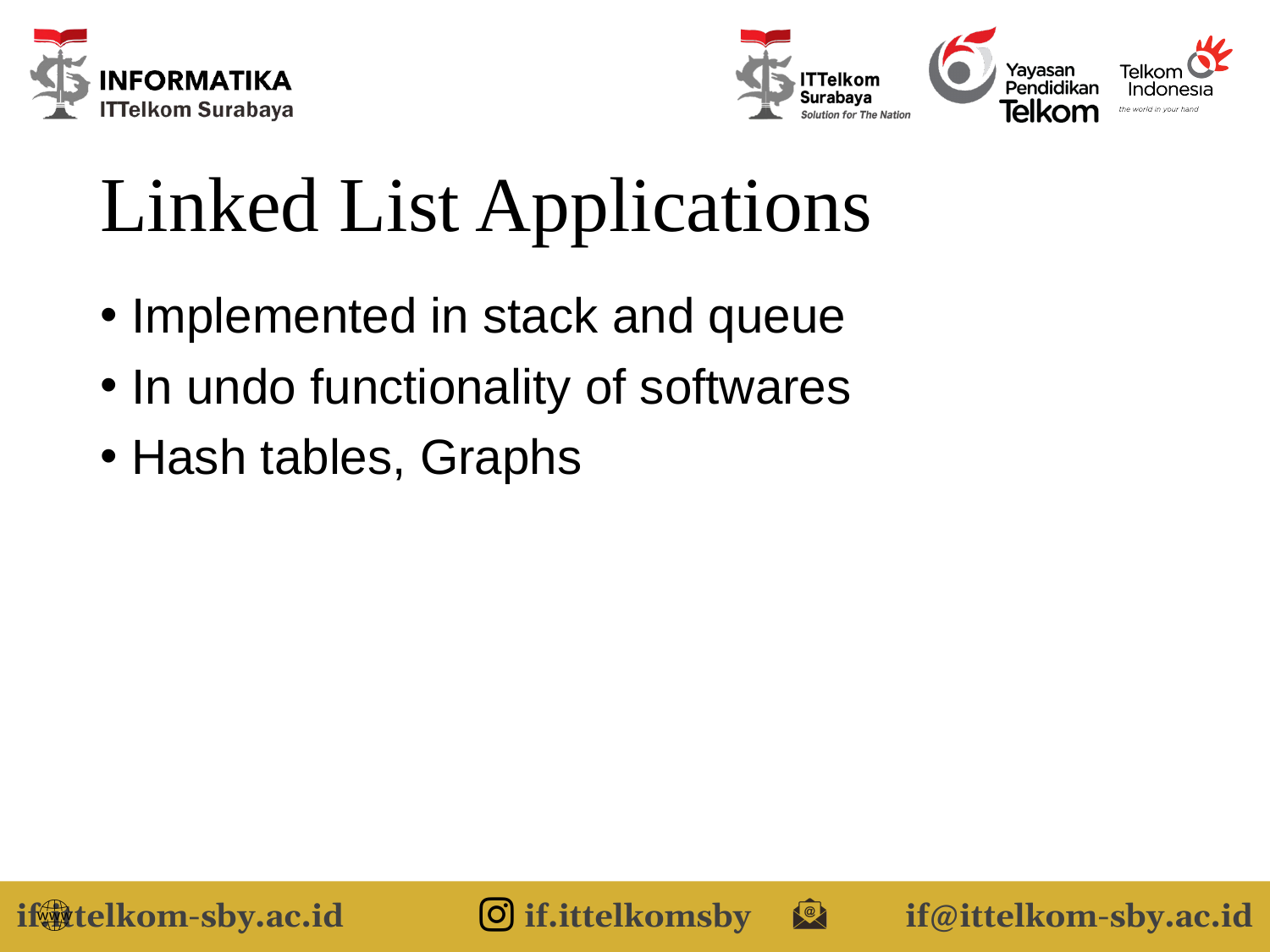

# Linked List Applications
Implemented in stack and queue
In undo functionality of softwares
Hash tables, Graphs